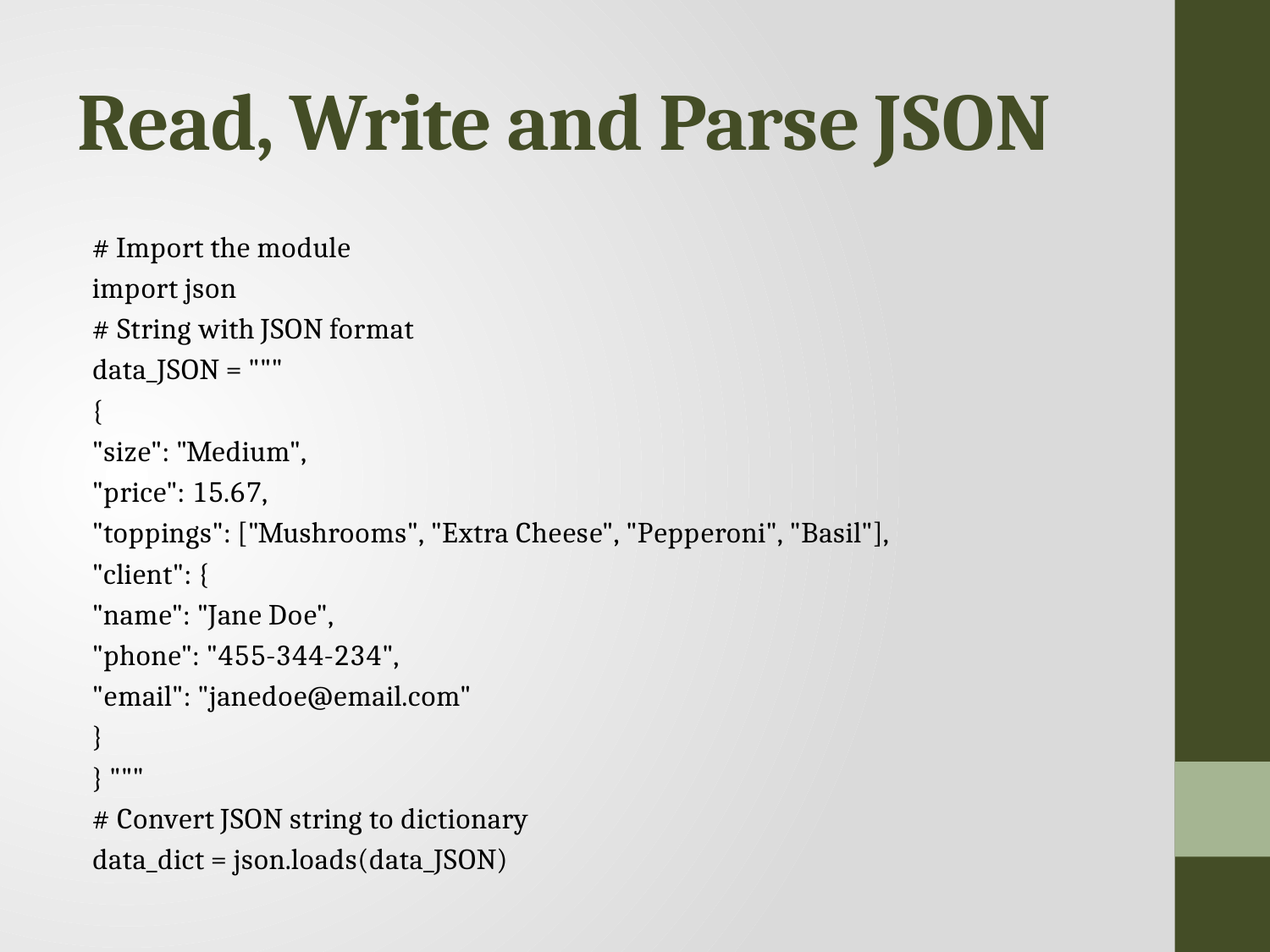

# Read, Write and Parse JSON
# Import the module
import json
# String with JSON format
data_JSON = """
{
	"size": "Medium",
	"price": 15.67,
	"toppings": ["Mushrooms", "Extra Cheese", "Pepperoni", "Basil"],
	"client": {
		"name": "Jane Doe",
		"phone": "455-344-234",
		"email": "janedoe@email.com"
	}
} """
# Convert JSON string to dictionary
data_dict = json.loads(data_JSON)